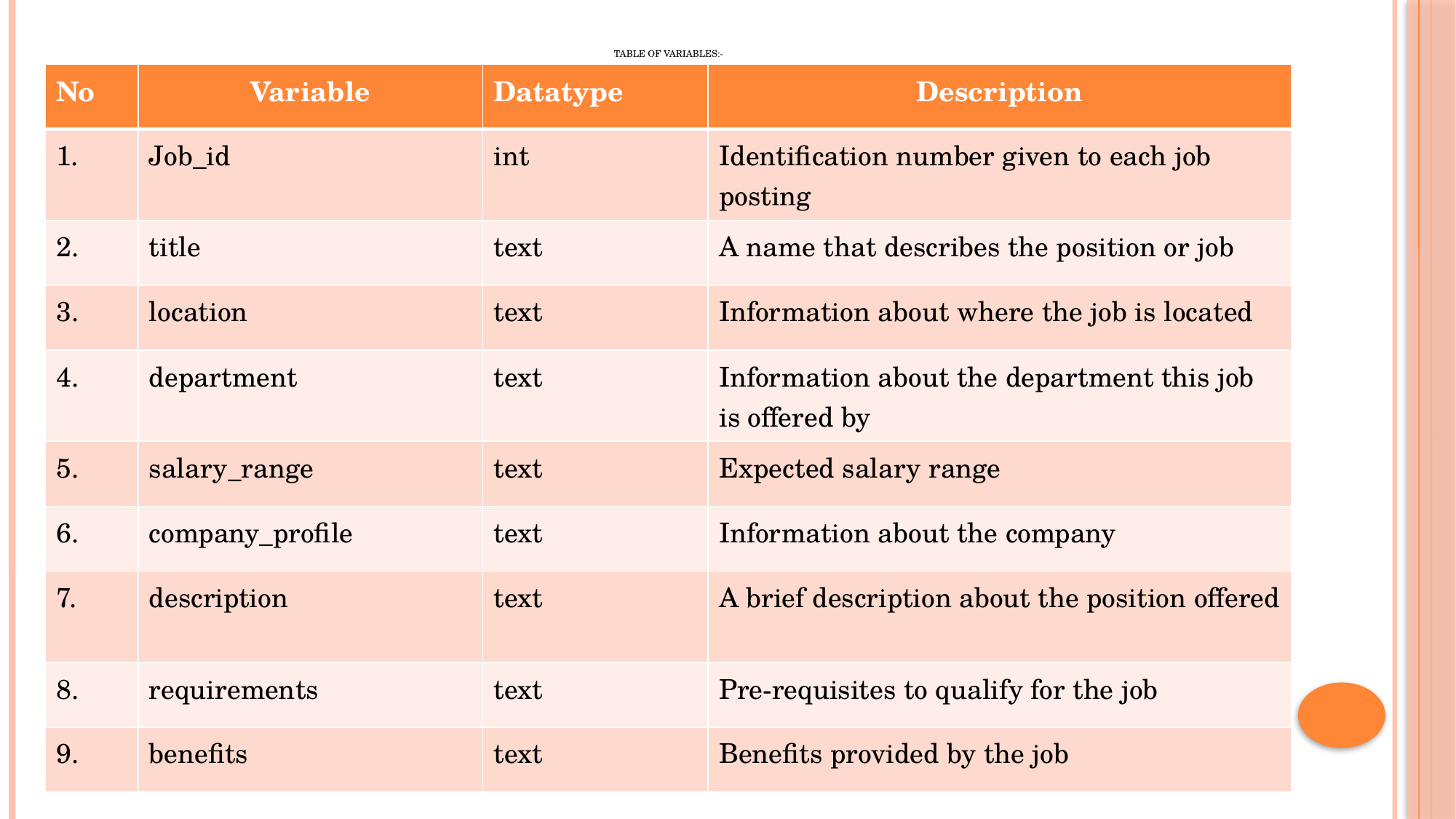

# Table of variables:-
| No | Variable | Datatype | Description |
| --- | --- | --- | --- |
| 1. | Job\_id | int | Identification number given to each job posting |
| 2. | title | text | A name that describes the position or job |
| 3. | location | text | Information about where the job is located |
| 4. | department | text | Information about the department this job is offered by |
| 5. | salary\_range | text | Expected salary range |
| 6. | company\_profile | text | Information about the company |
| 7. | description | text | A brief description about the position offered |
| 8. | requirements | text | Pre-requisites to qualify for the job |
| 9. | benefits | text | Benefits provided by the job |
|  |
| --- |